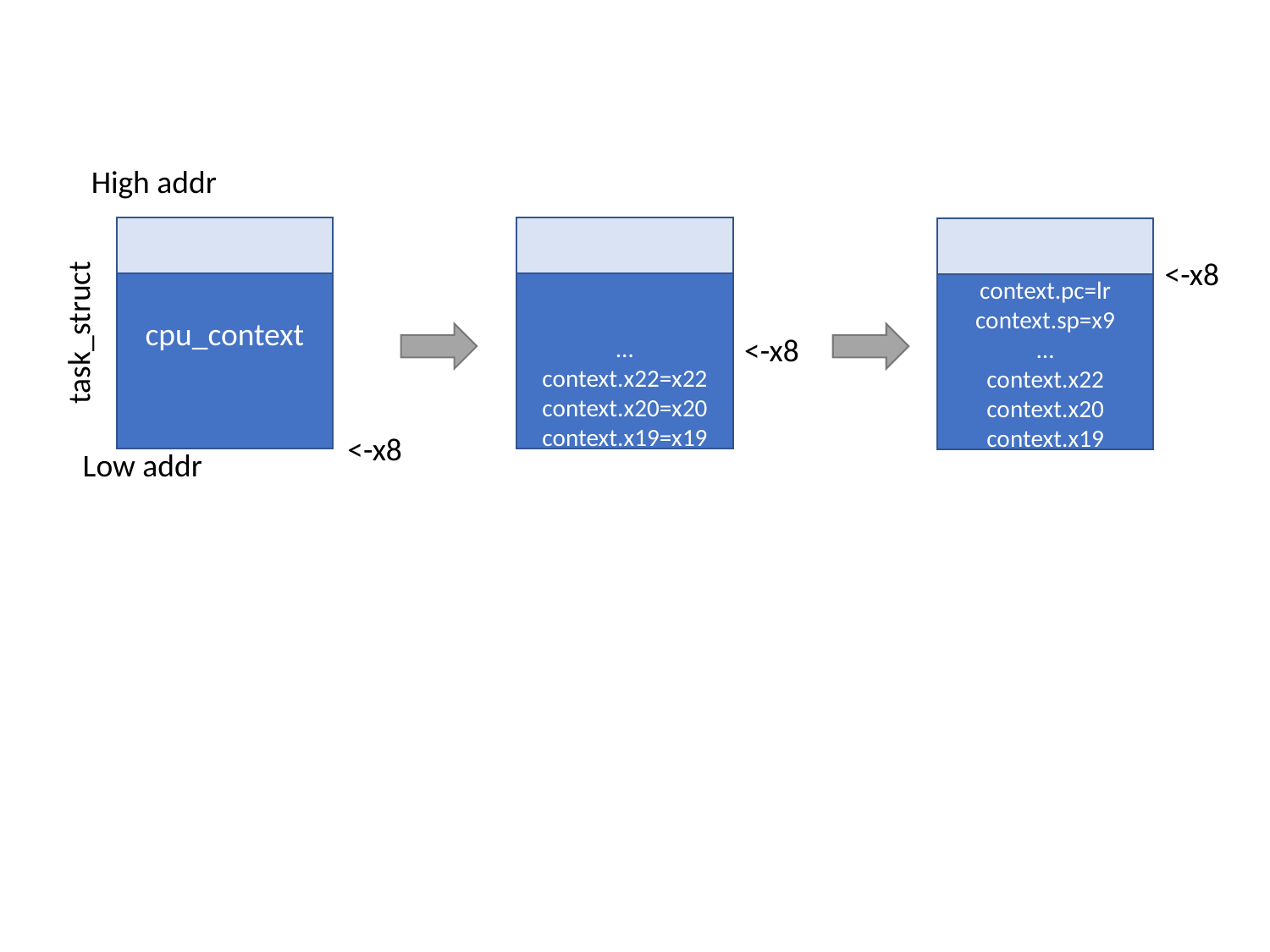

High addr

cpu_context

…
context.x22=x22
context.x20=x20
context.x19=x19

context.pc=lr
context.sp=x9
…
context.x22
context.x20
context.x19
<-x8
task_struct

<-x8
<-x8
Low addr